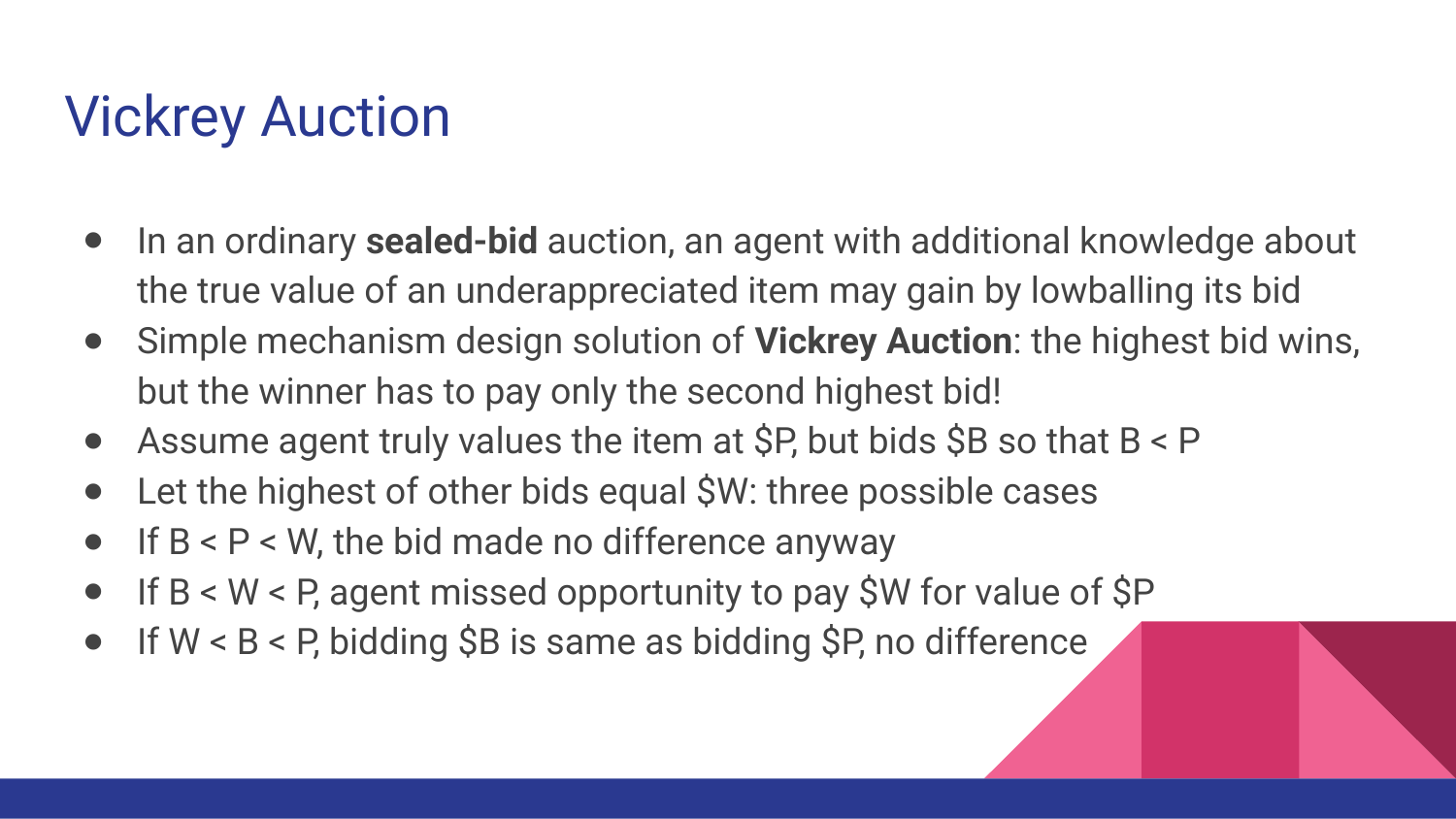

# Vickrey Auction
In an ordinary sealed-bid auction, an agent with additional knowledge about the true value of an underappreciated item may gain by lowballing its bid
Simple mechanism design solution of Vickrey Auction: the highest bid wins, but the winner has to pay only the second highest bid!
Assume agent truly values the item at $P, but bids $B so that B < P
Let the highest of other bids equal $W: three possible cases
If B < P < W, the bid made no difference anyway
If B < W < P, agent missed opportunity to pay $W for value of $P
If W < B < P, bidding $B is same as bidding $P, no difference